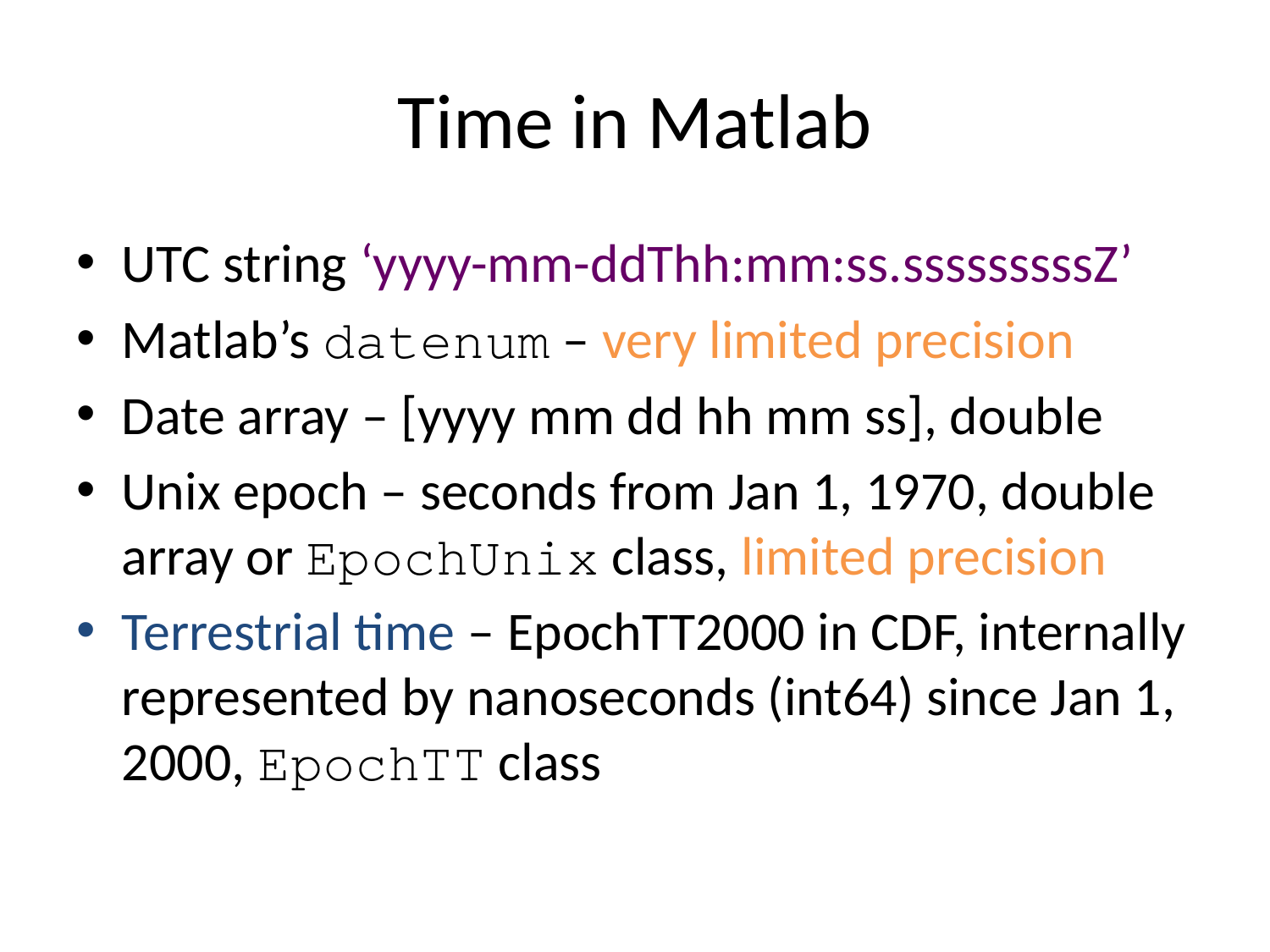

# Time in Matlab
UTC string ‘yyyy-mm-ddThh:mm:ss.sssssssssZ’
Matlab’s datenum – very limited precision
Date array – [yyyy mm dd hh mm ss], double
Unix epoch – seconds from Jan 1, 1970, double array or EpochUnix class, limited precision
Terrestrial time – EpochTT2000 in CDF, internally represented by nanoseconds (int64) since Jan 1, 2000, EpochTT class